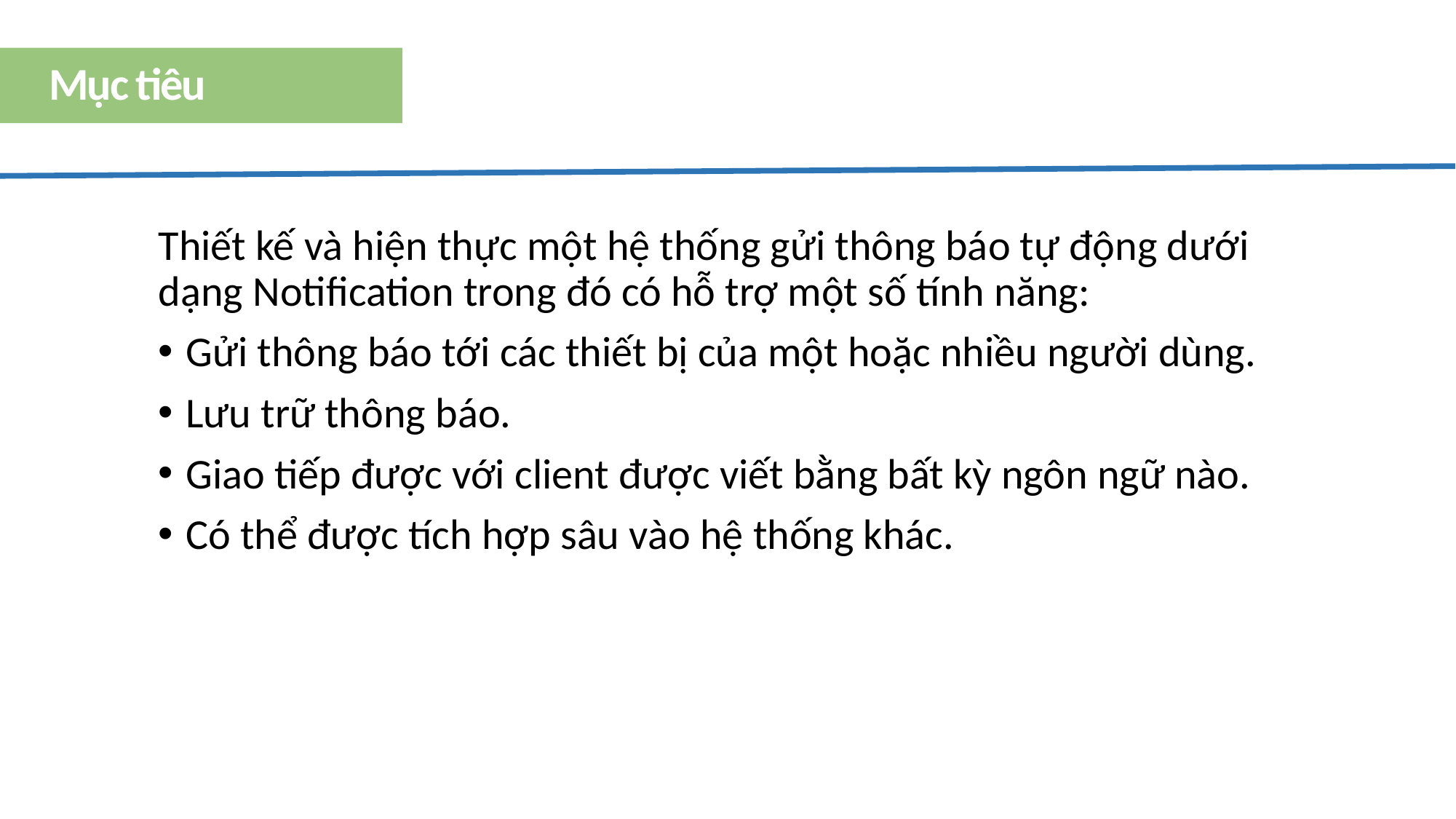

Mục tiêu
Thiết kế và hiện thực một hệ thống gửi thông báo tự động dưới dạng Notification trong đó có hỗ trợ một số tính năng:
Gửi thông báo tới các thiết bị của một hoặc nhiều người dùng.
Lưu trữ thông báo.
Giao tiếp được với client được viết bằng bất kỳ ngôn ngữ nào.
Có thể được tích hợp sâu vào hệ thống khác.